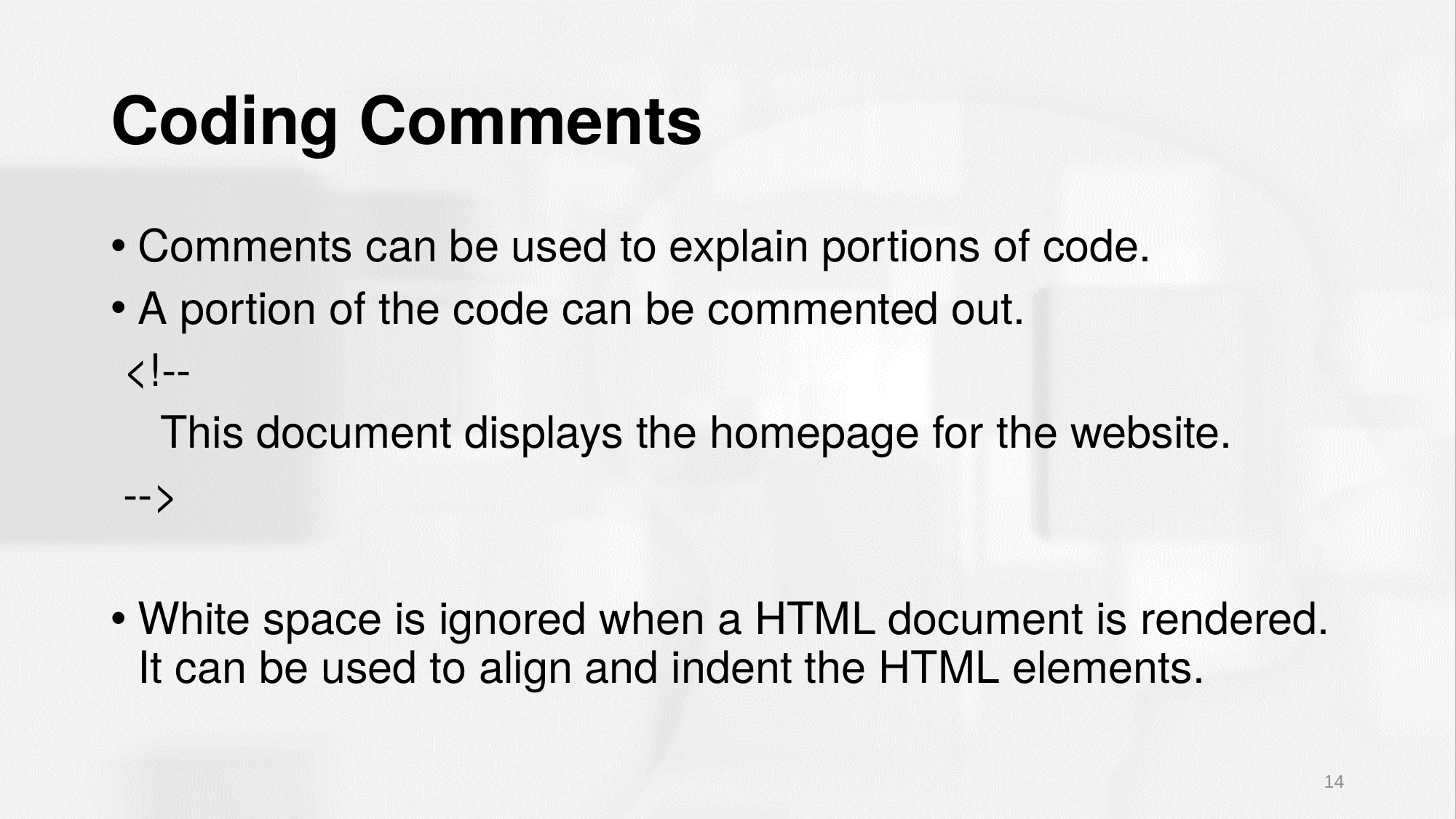

# Coding Comments
Comments can be used to explain portions of code.
A portion of the code can be commented out.
 <!--
    This document displays the homepage for the website.
 -->

White space is ignored when a HTML document is rendered. It can be used to align and indent the HTML elements.
14